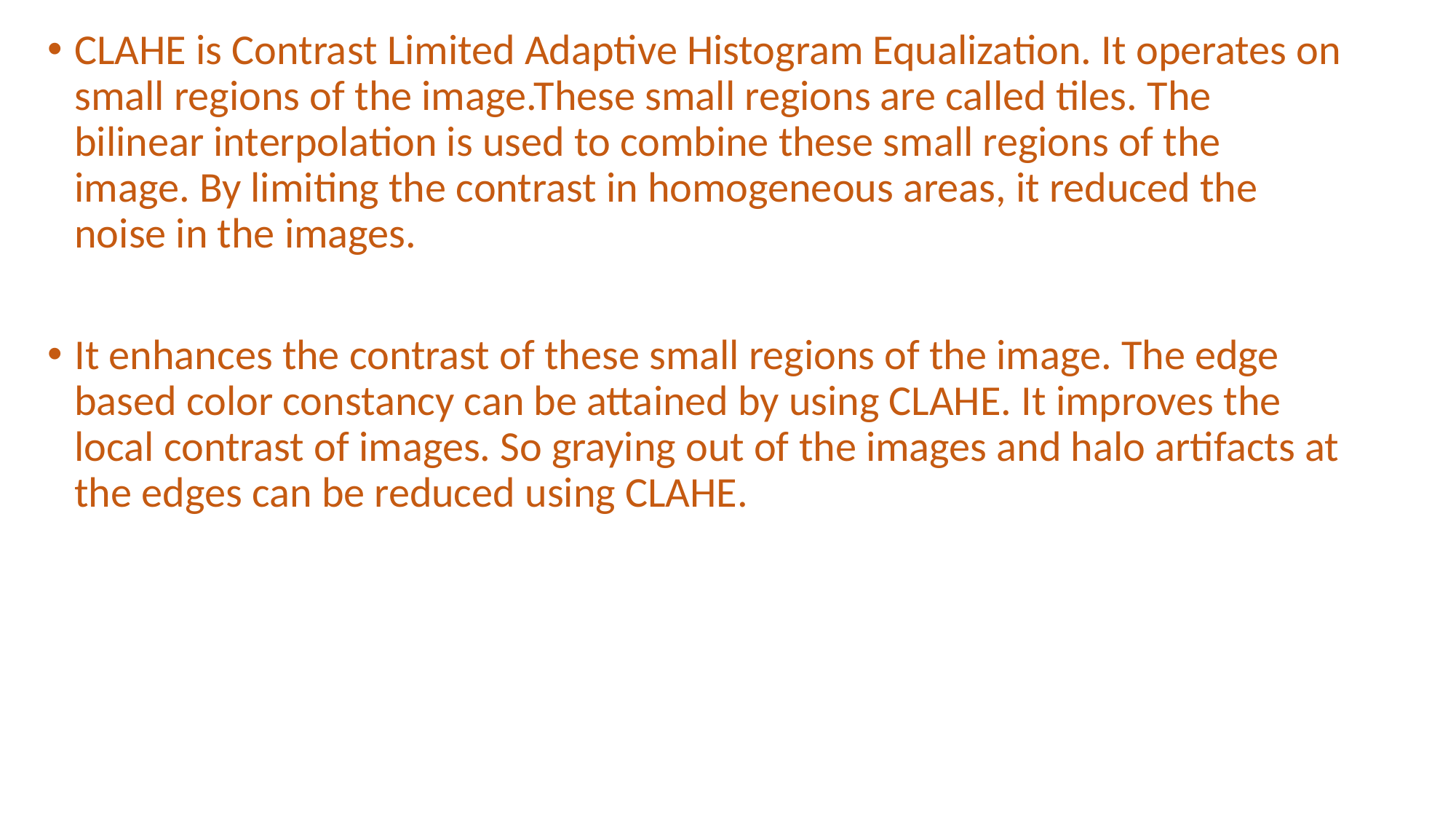

CLAHE is Contrast Limited Adaptive Histogram Equalization. It operates on small regions of the image.These small regions are called tiles. The bilinear interpolation is used to combine these small regions of the image. By limiting the contrast in homogeneous areas, it reduced the noise in the images.

It enhances the contrast of these small regions of the image. The edge based color constancy can be attained by using CLAHE. It improves the local contrast of images. So graying out of the images and halo artifacts at the edges can be reduced using CLAHE.